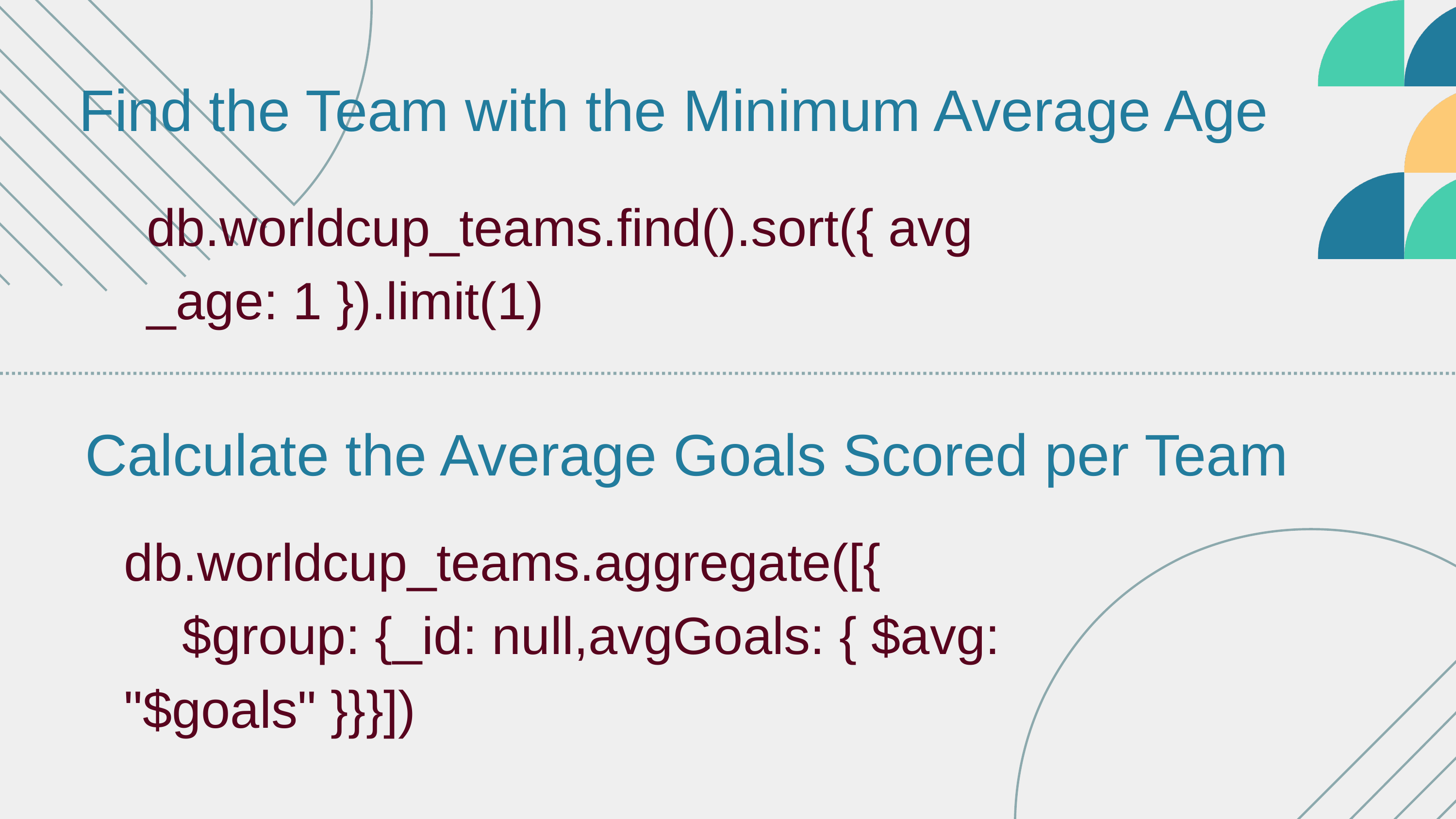

Find the Team with the Minimum Average Age

db.worldcup_teams.find().sort({ avg_age: 1 }).limit(1)

Calculate the Average Goals Scored per Team
db.worldcup_teams.aggregate([{
    $group: {_id: null,avgGoals: { $avg: "$goals" }}}])